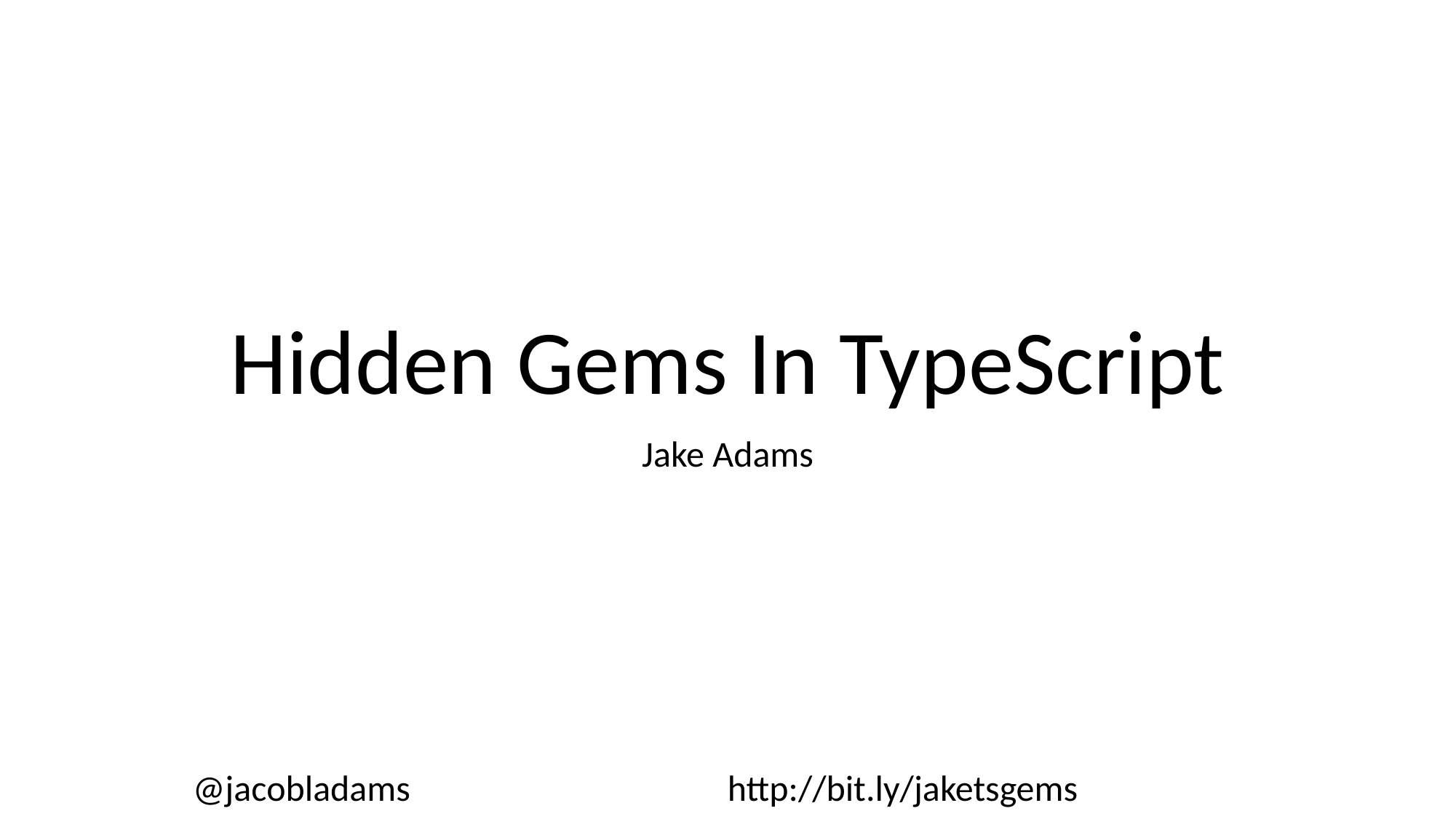

# Hidden Gems In TypeScript
Jake Adams
@jacobladams          http://bit.ly/jaketsgems